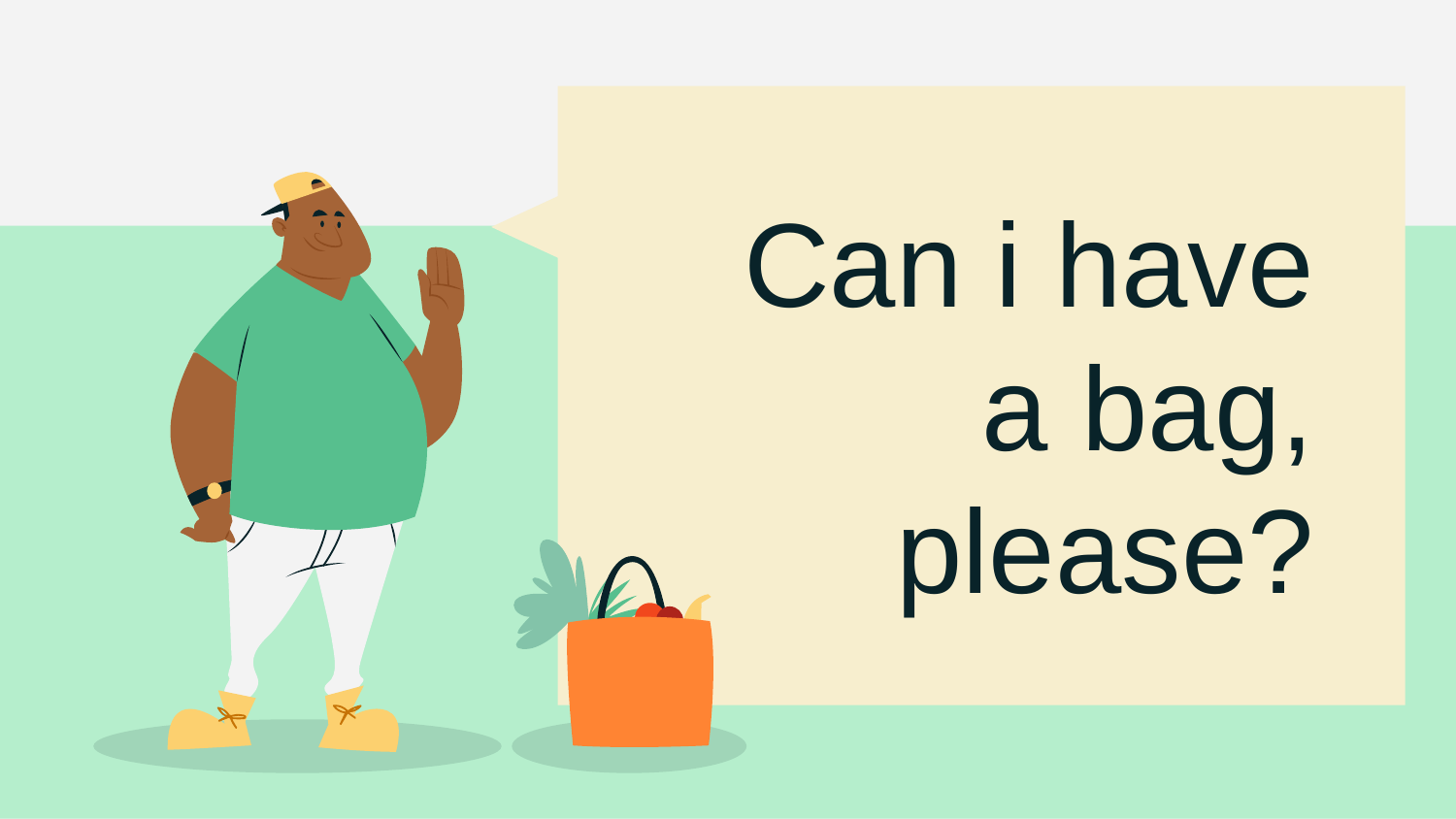

# Can i have a bag, please?